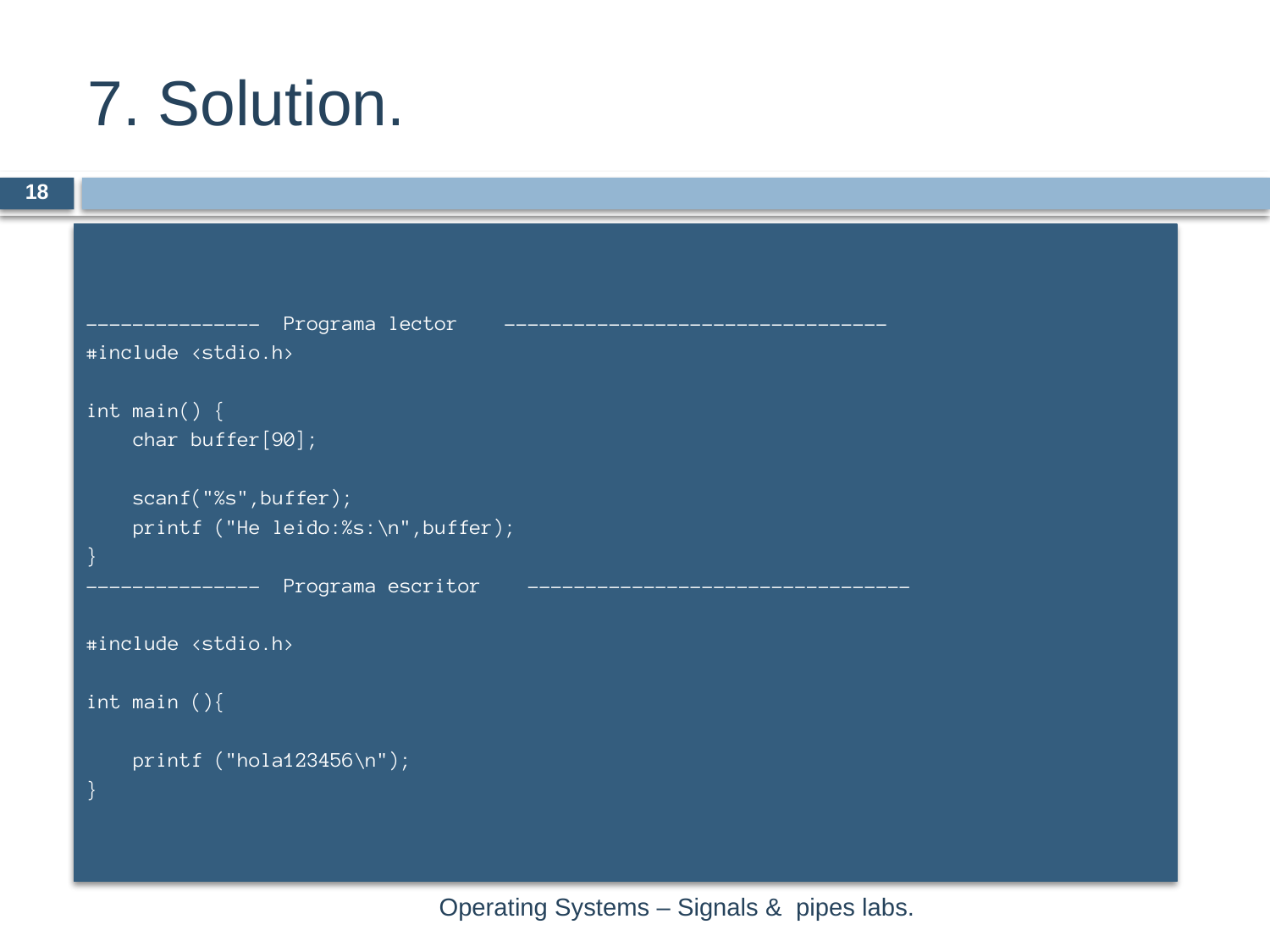

# 7. Solution.
18
---------------  Programa lector    ---------------------------------
#include <stdio.h>

int main() {
    char buffer[90];

    scanf("%s",buffer);
    printf ("He leido:%s:\n",buffer);
}
---------------  Programa escritor    ---------------------------------

#include <stdio.h>

int main (){

    printf ("hola123456\n");
}
Operating Systems – Signals &  pipes labs.